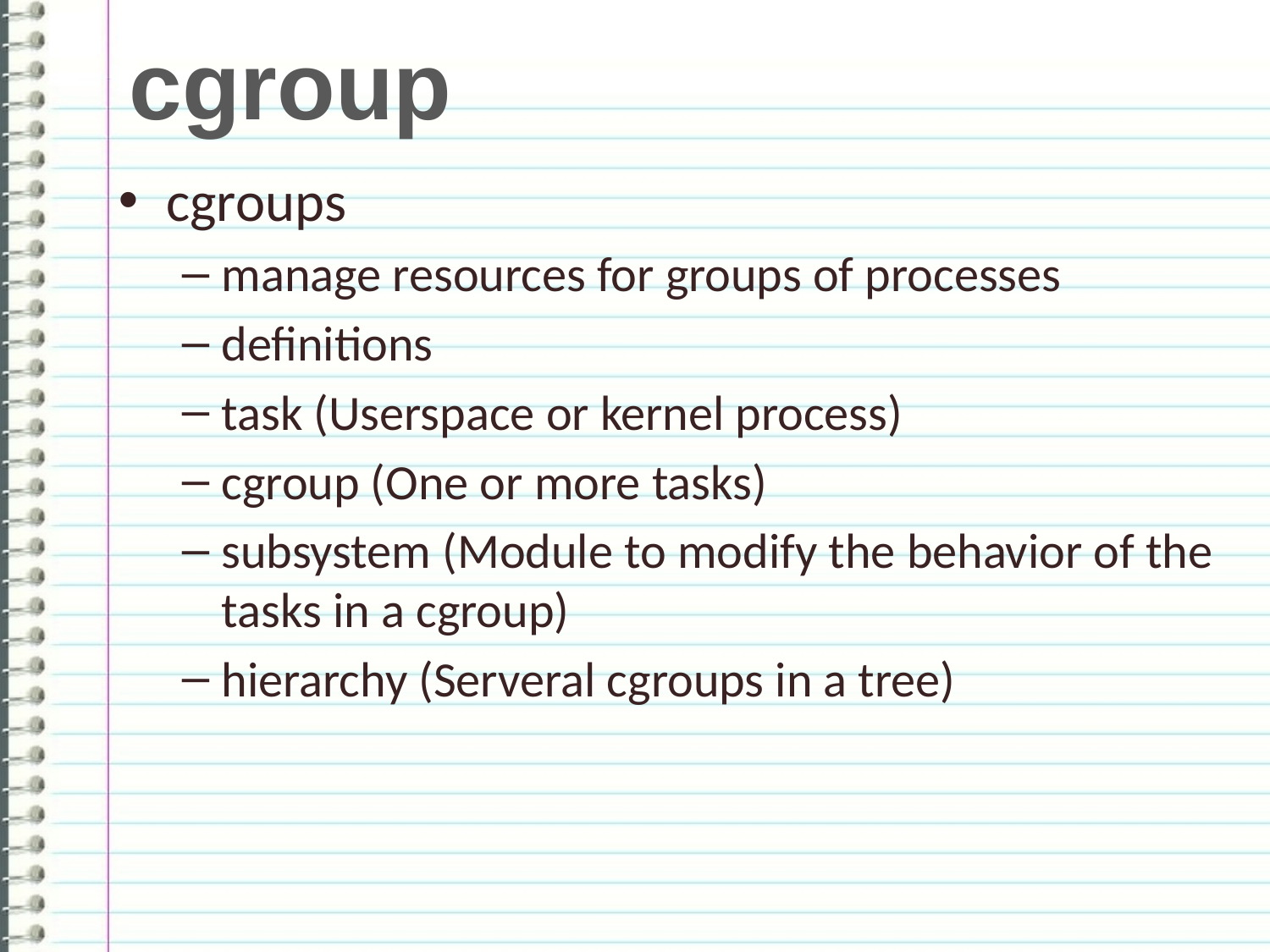

# cgroup
cgroups
manage resources for groups of processes
definitions
task (Userspace or kernel process)
cgroup (One or more tasks)
subsystem (Module to modify the behavior of the tasks in a cgroup)
hierarchy (Serveral cgroups in a tree)